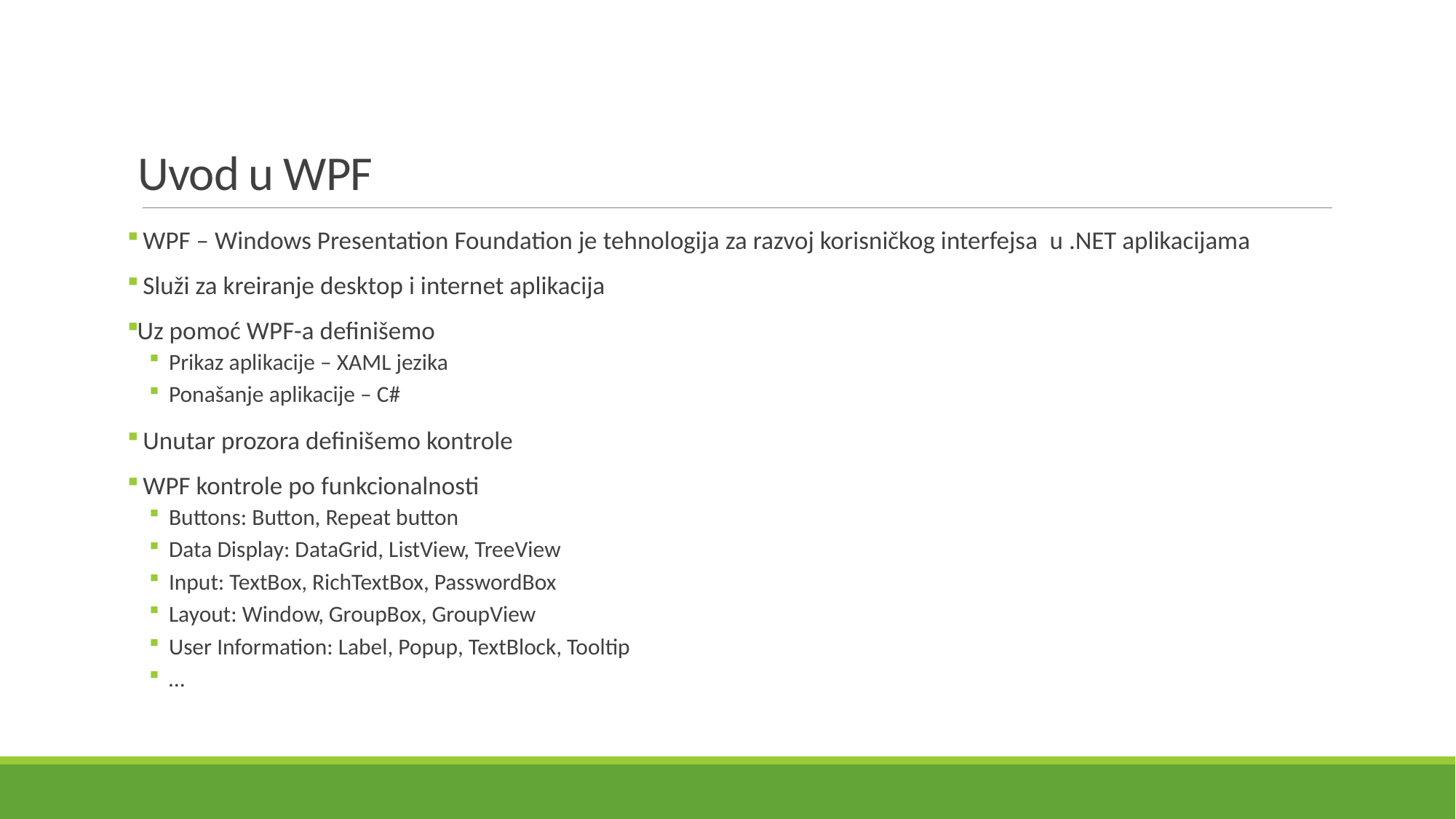

# Uvod u WPF
 WPF – Windows Presentation Foundation je tehnologija za razvoj korisničkog interfejsa  u .NET aplikacijama
 Služi za kreiranje desktop i internet aplikacija
Uz pomoć WPF-a definišemo
Prikaz aplikacije – XAML jezika
Ponašanje aplikacije – C#
 Unutar prozora definišemo kontrole
 WPF kontrole po funkcionalnosti
Buttons: Button, Repeat button
Data Display: DataGrid, ListView, TreeView
Input: TextBox, RichTextBox, PasswordBox
Layout: Window, GroupBox, GroupView
User Information: Label, Popup, TextBlock, Tooltip
…